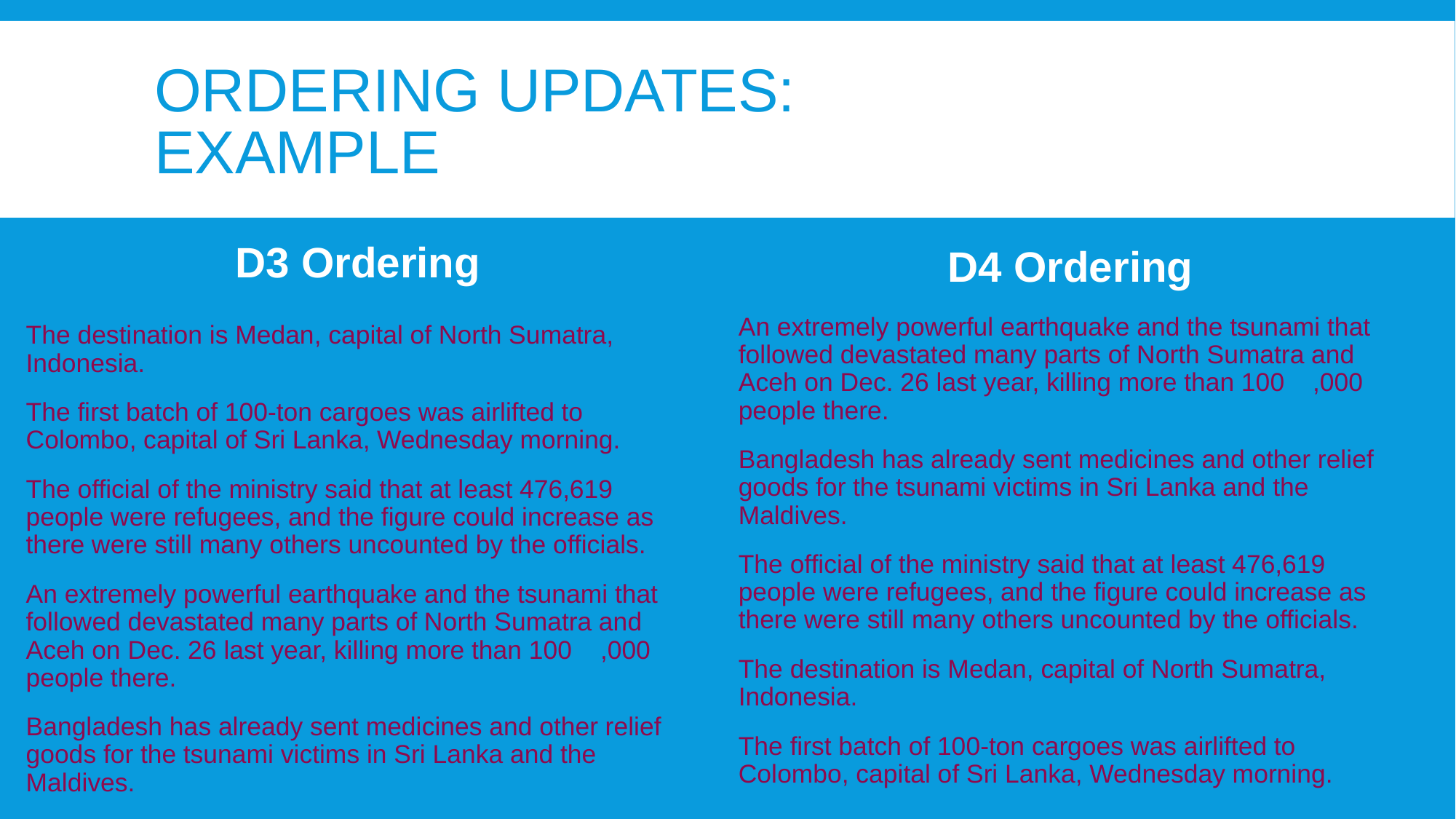

# Ordering Updates: example
D3 Ordering
D4 Ordering
An extremely powerful earthquake and the tsunami that followed devastated many parts of North Sumatra and Aceh on Dec. 26 last year, killing more than 100    ,000 people there.
Bangladesh has already sent medicines and other relief goods for the tsunami victims in Sri Lanka and the Maldives.
The official of the ministry said that at least 476,619 people were refugees, and the figure could increase as there were still many others uncounted by the officials.
The destination is Medan, capital of North Sumatra, Indonesia.
The first batch of 100-ton cargoes was airlifted to Colombo, capital of Sri Lanka, Wednesday morning.

The destination is Medan, capital of North Sumatra, Indonesia.
The first batch of 100-ton cargoes was airlifted to Colombo, capital of Sri Lanka, Wednesday morning.
The official of the ministry said that at least 476,619 people were refugees, and the figure could increase as there were still many others uncounted by the officials.
An extremely powerful earthquake and the tsunami that followed devastated many parts of North Sumatra and Aceh on Dec. 26 last year, killing more than 100    ,000 people there.
Bangladesh has already sent medicines and other relief goods for the tsunami victims in Sri Lanka and the Maldives.